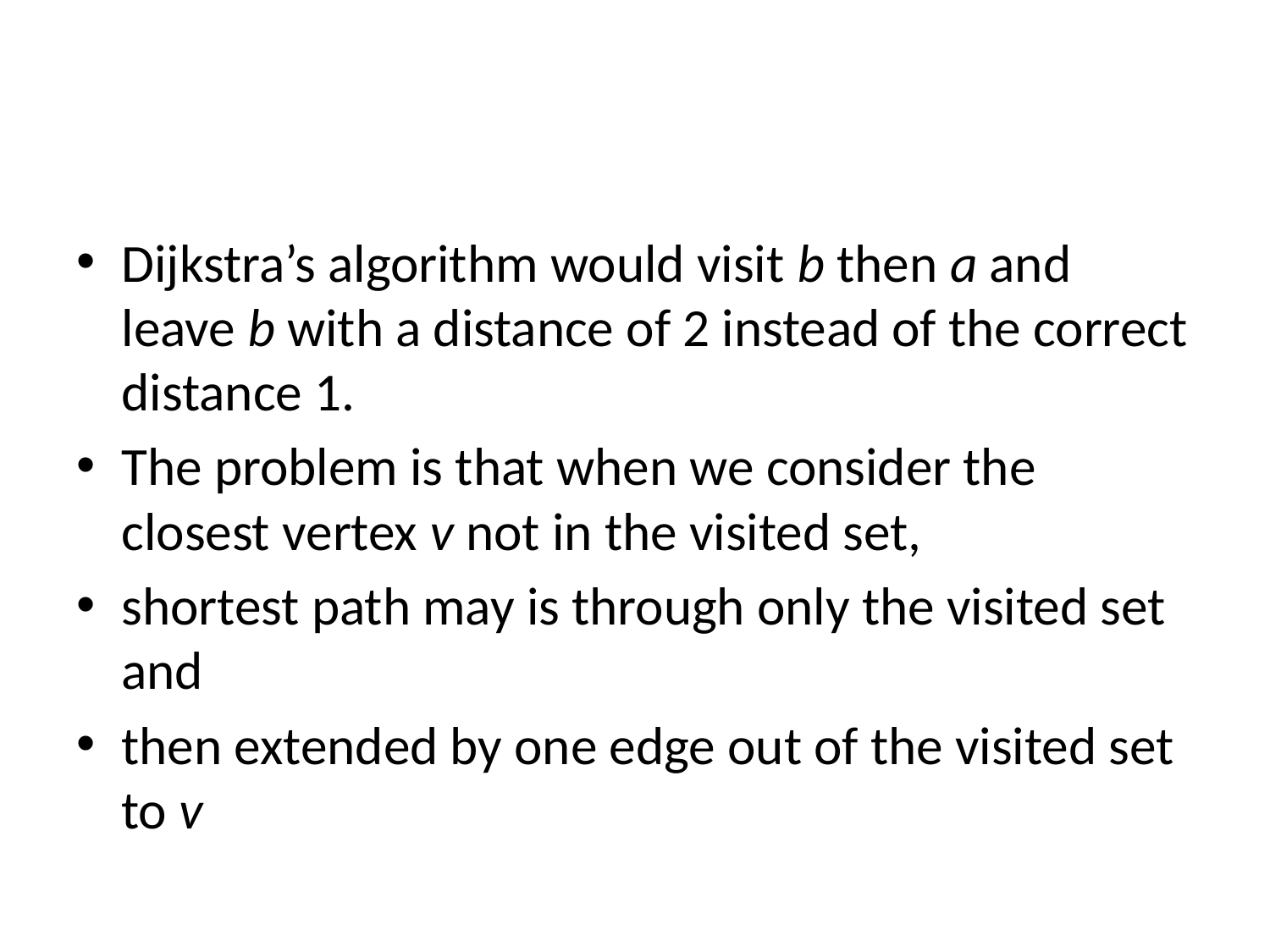

#
Dijkstra’s algorithm would visit b then a and leave b with a distance of 2 instead of the correct distance 1.
The problem is that when we consider the closest vertex v not in the visited set,
shortest path may is through only the visited set and
then extended by one edge out of the visited set to v